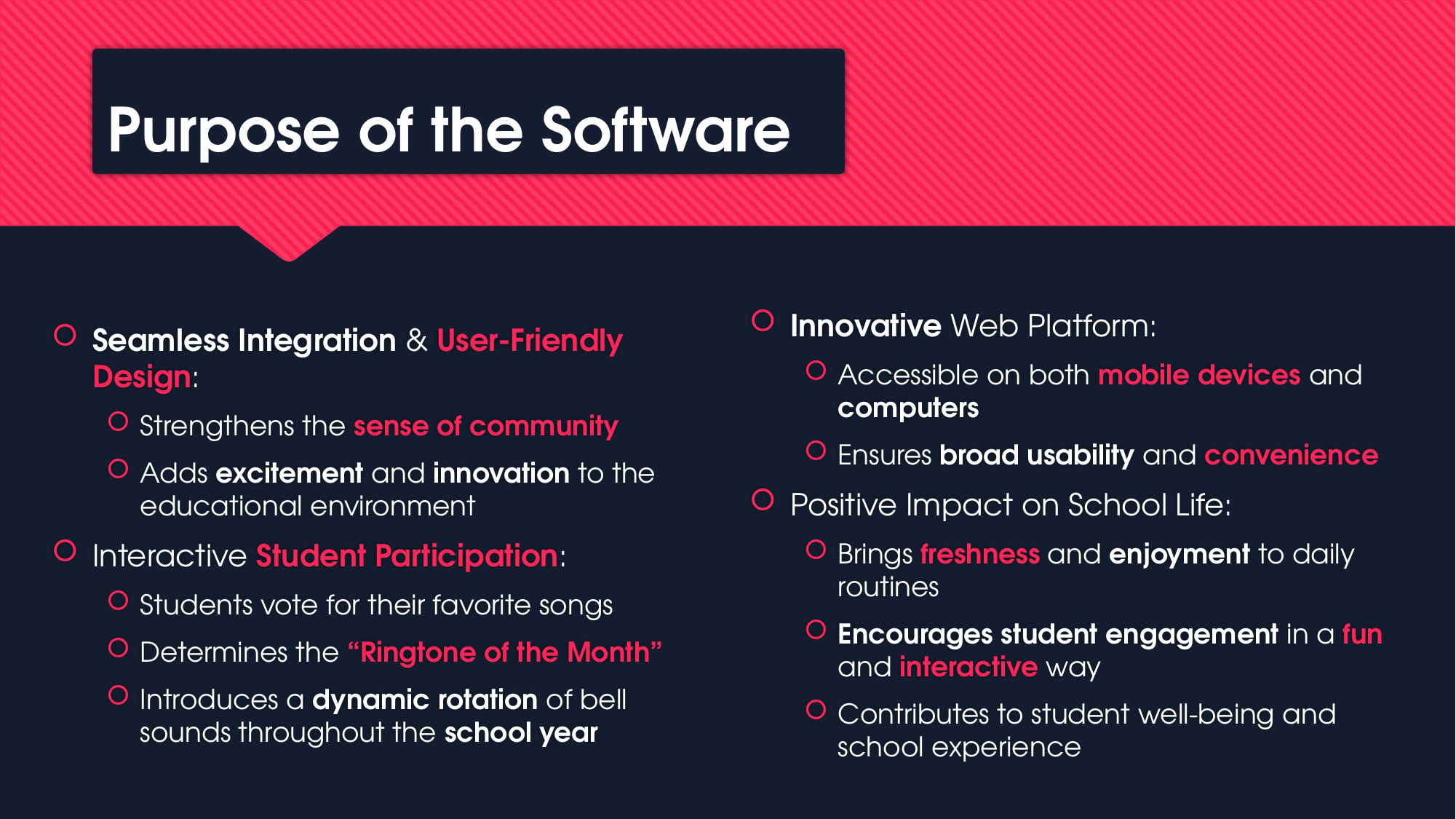

# Purpose of the Software
Innovative Web Platform:
Accessible on both mobile devices and computers
Ensures broad usability and convenience
Positive Impact on School Life:
Brings freshness and enjoyment to daily routines
Encourages student engagement in a fun and interactive way
Contributes to student well-being and school experience
Seamless Integration & User-Friendly Design:
Strengthens the sense of community
Adds excitement and innovation to the educational environment
Interactive Student Participation:
Students vote for their favorite songs
Determines the “Ringtone of the Month”
Introduces a dynamic rotation of bell sounds throughout the school year